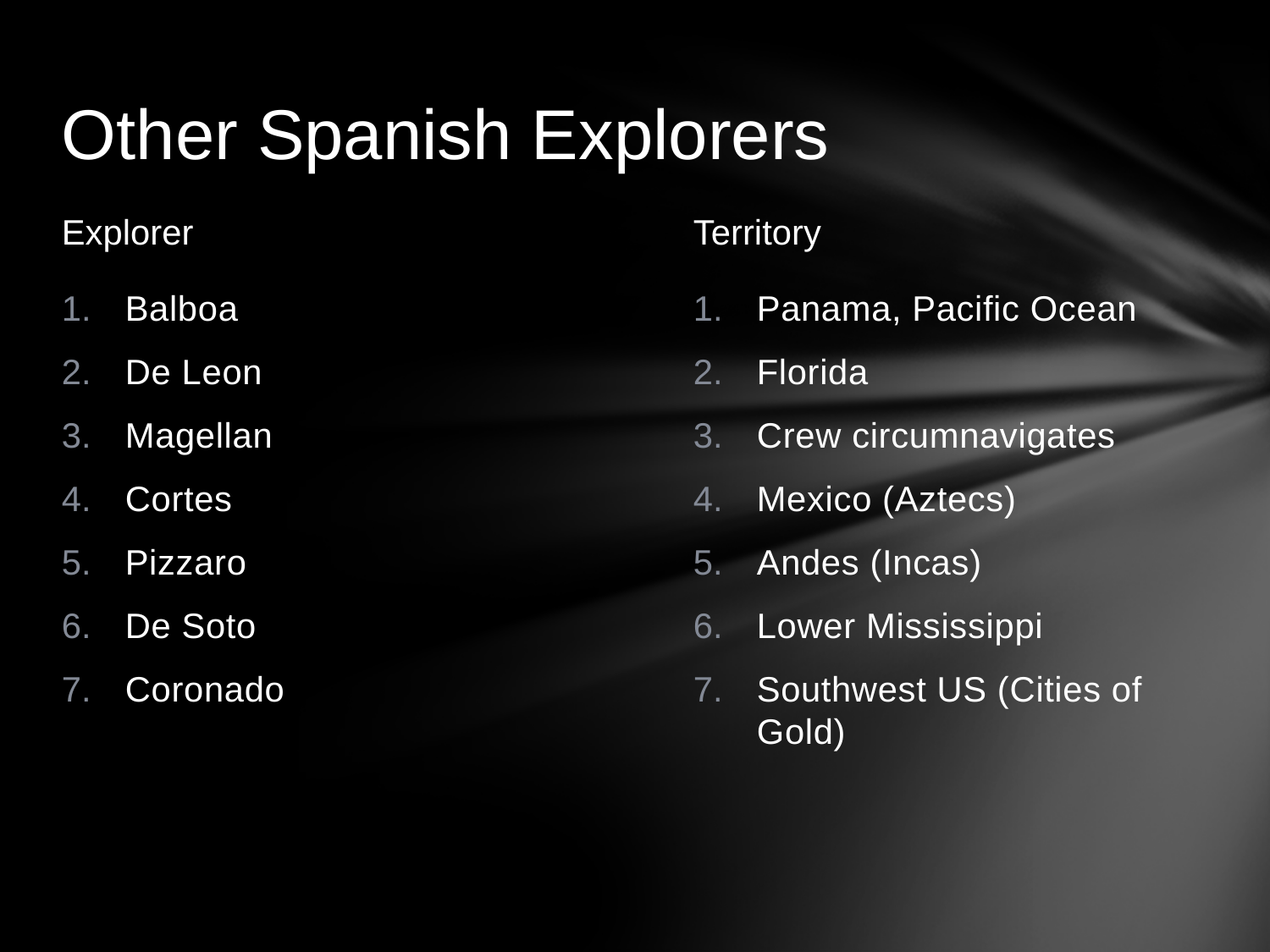

# Other Spanish Explorers
Explorer
Territory
Balboa
De Leon
Magellan
Cortes
Pizzaro
De Soto
Coronado

Panama, Pacific Ocean
Florida
Crew circumnavigates
Mexico (Aztecs)
Andes (Incas)
Lower Mississippi
Southwest US (Cities of Gold)